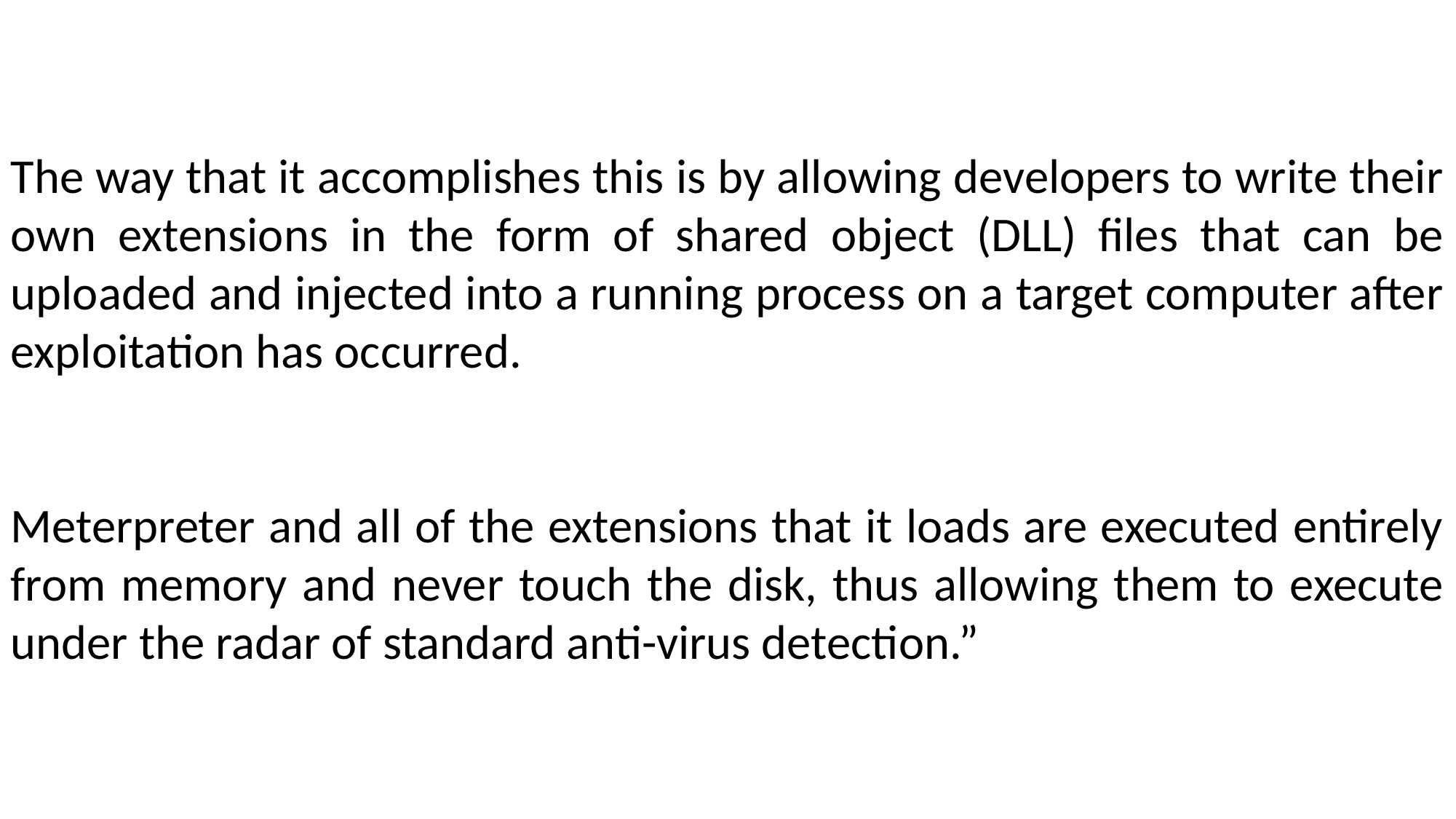

The way that it accomplishes this is by allowing developers to write their own extensions in the form of shared object (DLL) files that can be uploaded and injected into a running process on a target computer after exploitation has occurred.

Meterpreter and all of the extensions that it loads are executed entirely from memory and never touch the disk, thus allowing them to execute under the radar of standard anti-virus detection.”